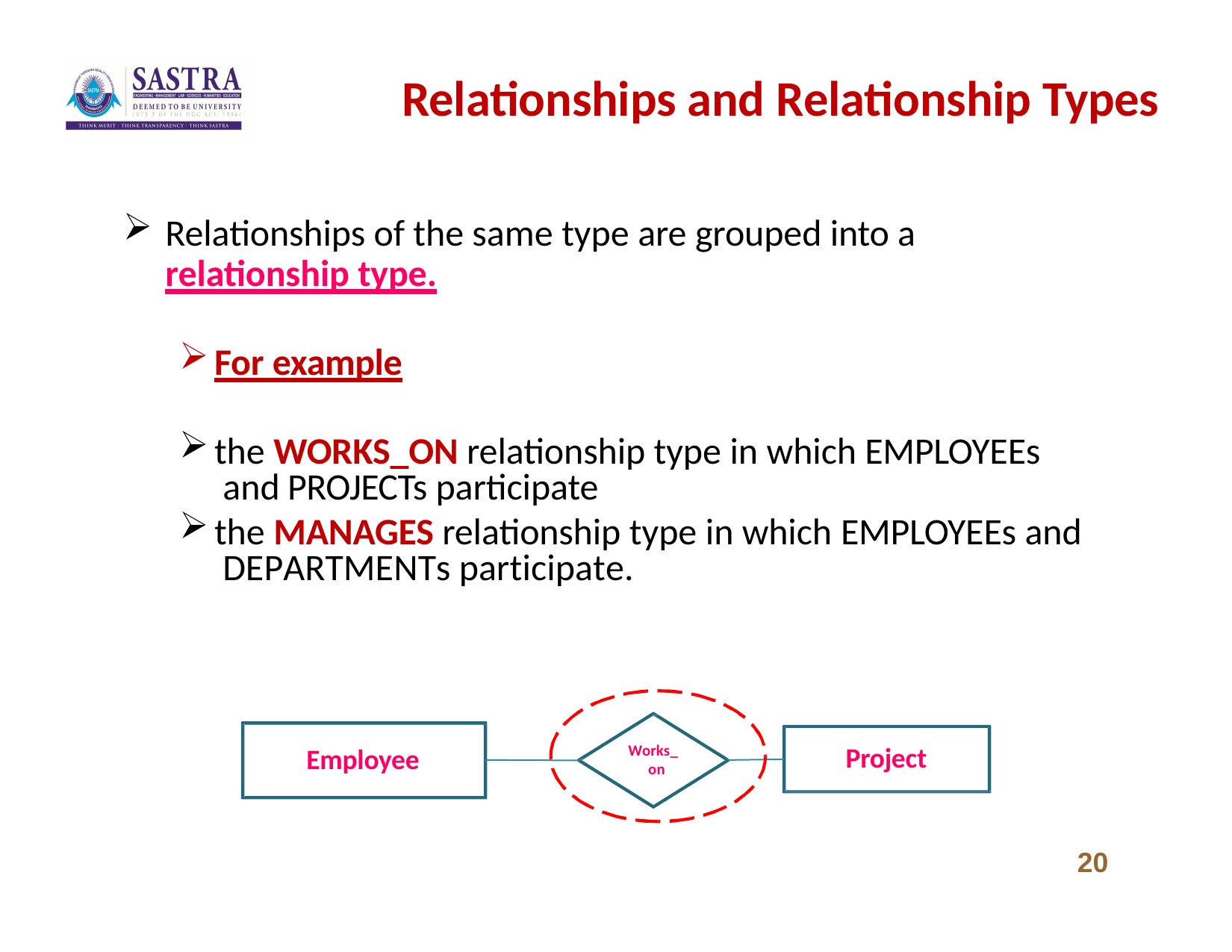

# Relationships and Relationship Types
Relationships of the same type are grouped into a
relationship type.

For example

the WORKS_ON relationship type in which EMPLOYEEs  and PROJECTs participate
the MANAGES relationship type in which EMPLOYEEs and  DEPARTMENTs participate.

Project
Works_  on
Employee
20